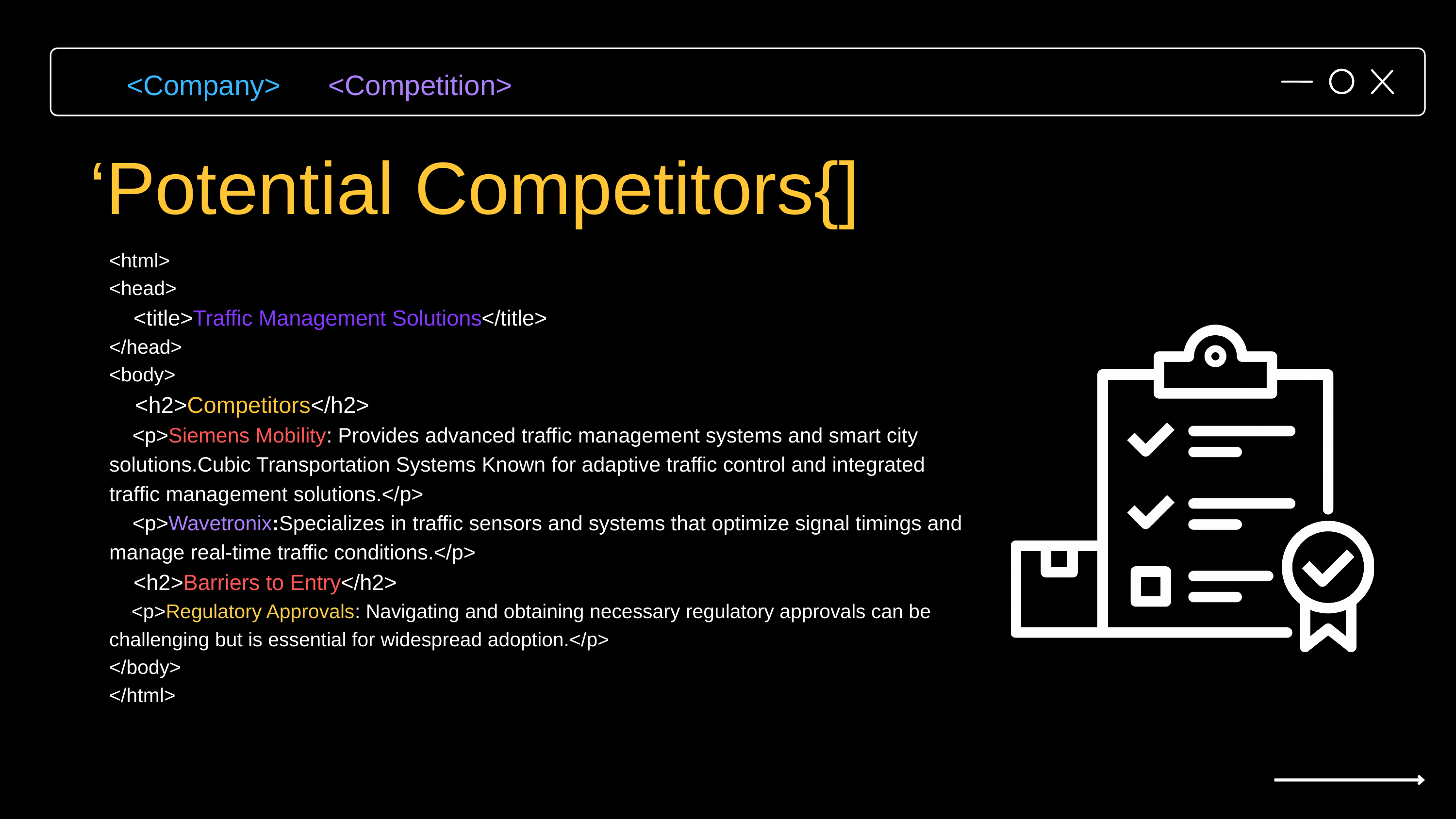

<Company>      <Competition>

‘Potential Competitors{]
<html>
<head>
    <title>Traffic Management Solutions</title>
</head>
<body>
    <h2>Competitors</h2>
    <p>Siemens Mobility: Provides advanced traffic management systems and smart city solutions.Cubic Transportation Systems Known for adaptive traffic control and integrated traffic management solutions.</p>
    <p>Wavetronix:Specializes in traffic sensors and systems that optimize signal timings and manage real-time traffic conditions.</p>
    <h2>Barriers to Entry</h2>
    <p>Regulatory Approvals: Navigating and obtaining necessary regulatory approvals can be challenging but is essential for widespread adoption.</p>
</body>
</html>